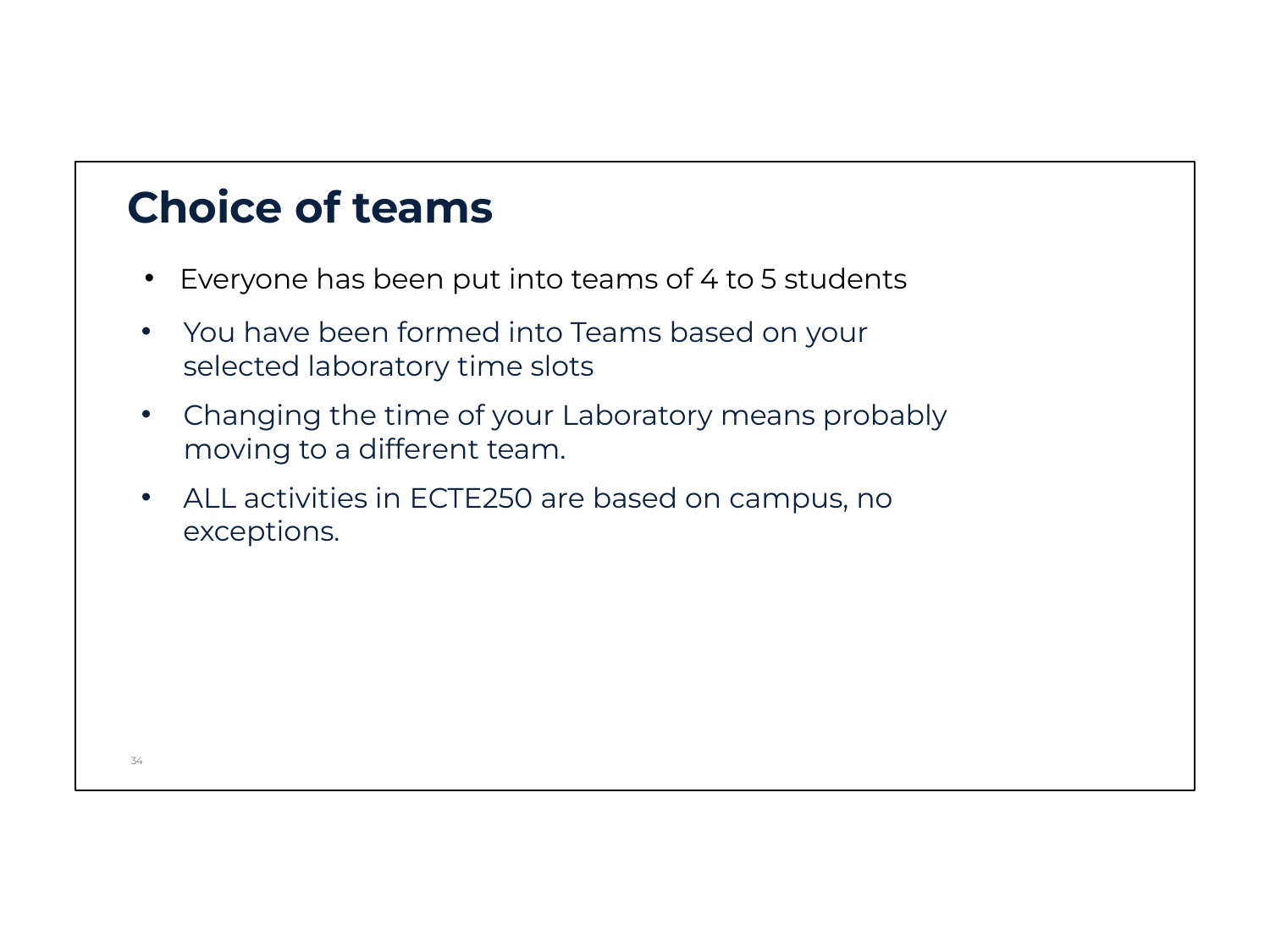

#

Choice of teams
Everyone has been put into teams of 4 to 5 students
You have been formed into Teams based on your selected laboratory time slots
Changing the time of your Laboratory means probably moving to a different team.
ALL activities in ECTE250 are based on campus, no exceptions.
34